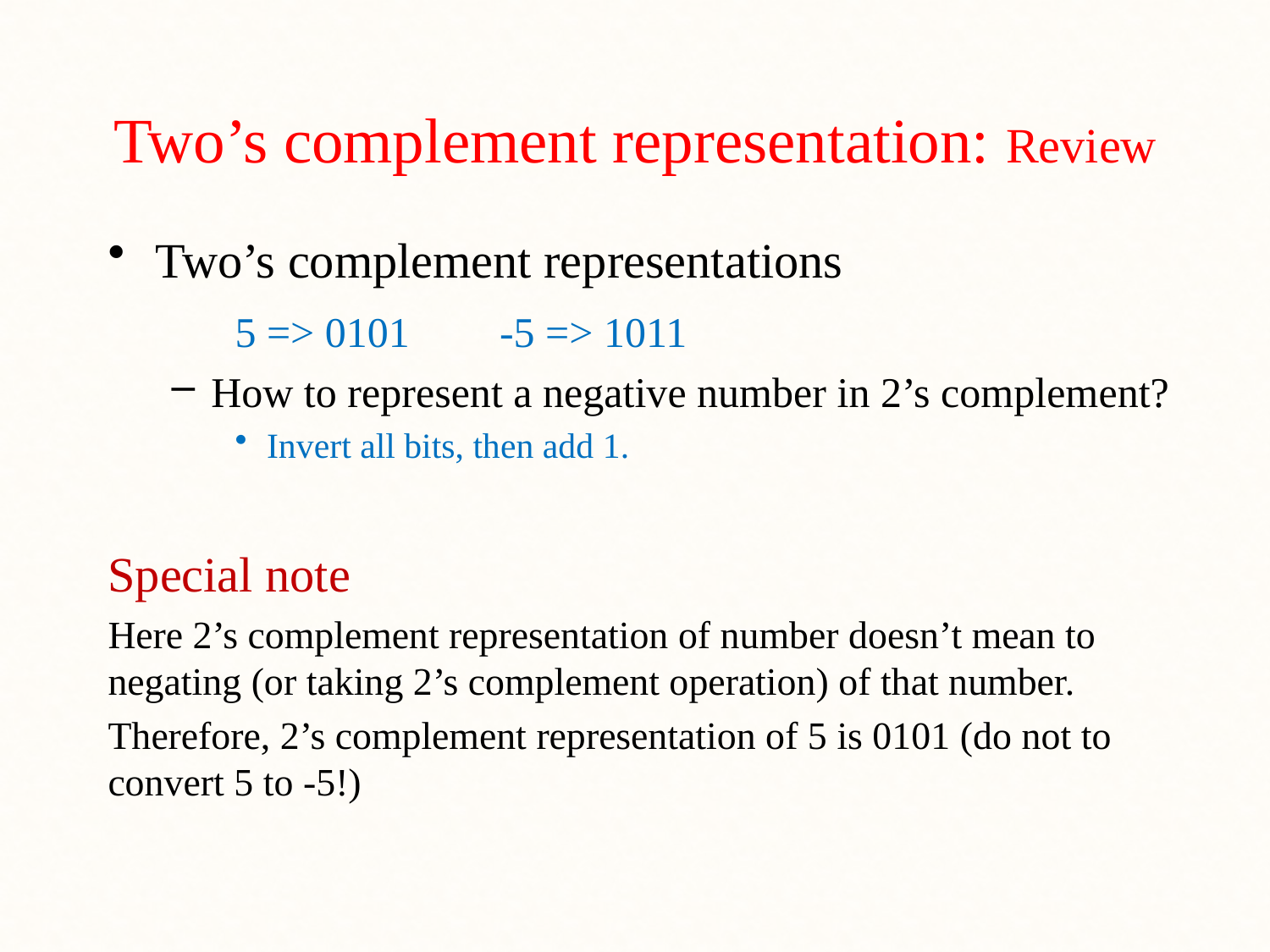

# Two’s complement representation: Review
Two’s complement representations
	5 => 0101	 -5 => 1011
How to represent a negative number in 2’s complement?
Invert all bits, then add 1.

Special note
Here 2’s complement representation of number doesn’t mean to negating (or taking 2’s complement operation) of that number.
Therefore, 2’s complement representation of 5 is 0101 (do not to convert 5 to -5!)